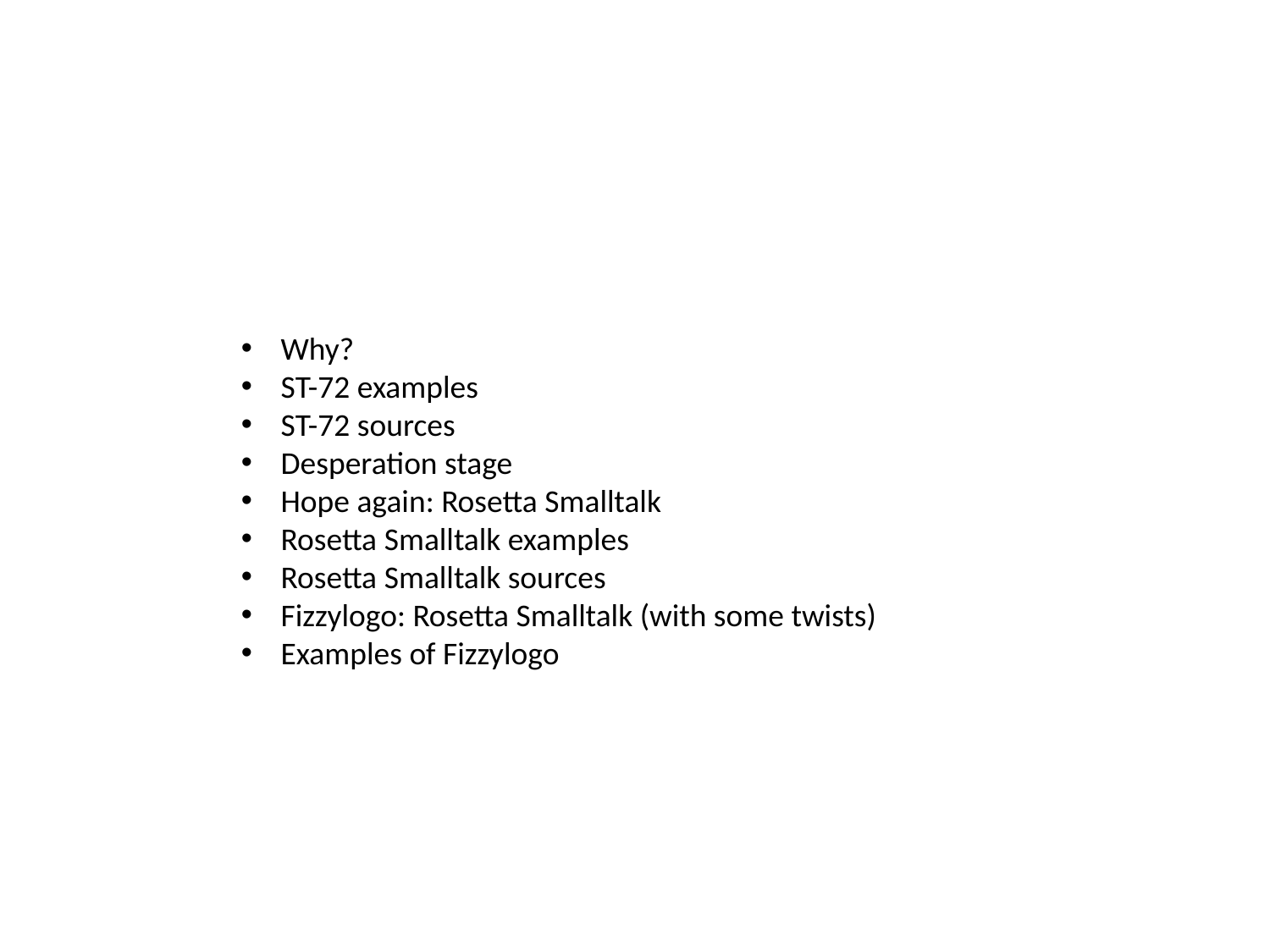

Why?
ST-72 examples
ST-72 sources
Desperation stage
Hope again: Rosetta Smalltalk
Rosetta Smalltalk examples
Rosetta Smalltalk sources
Fizzylogo: Rosetta Smalltalk (with some twists)
Examples of Fizzylogo